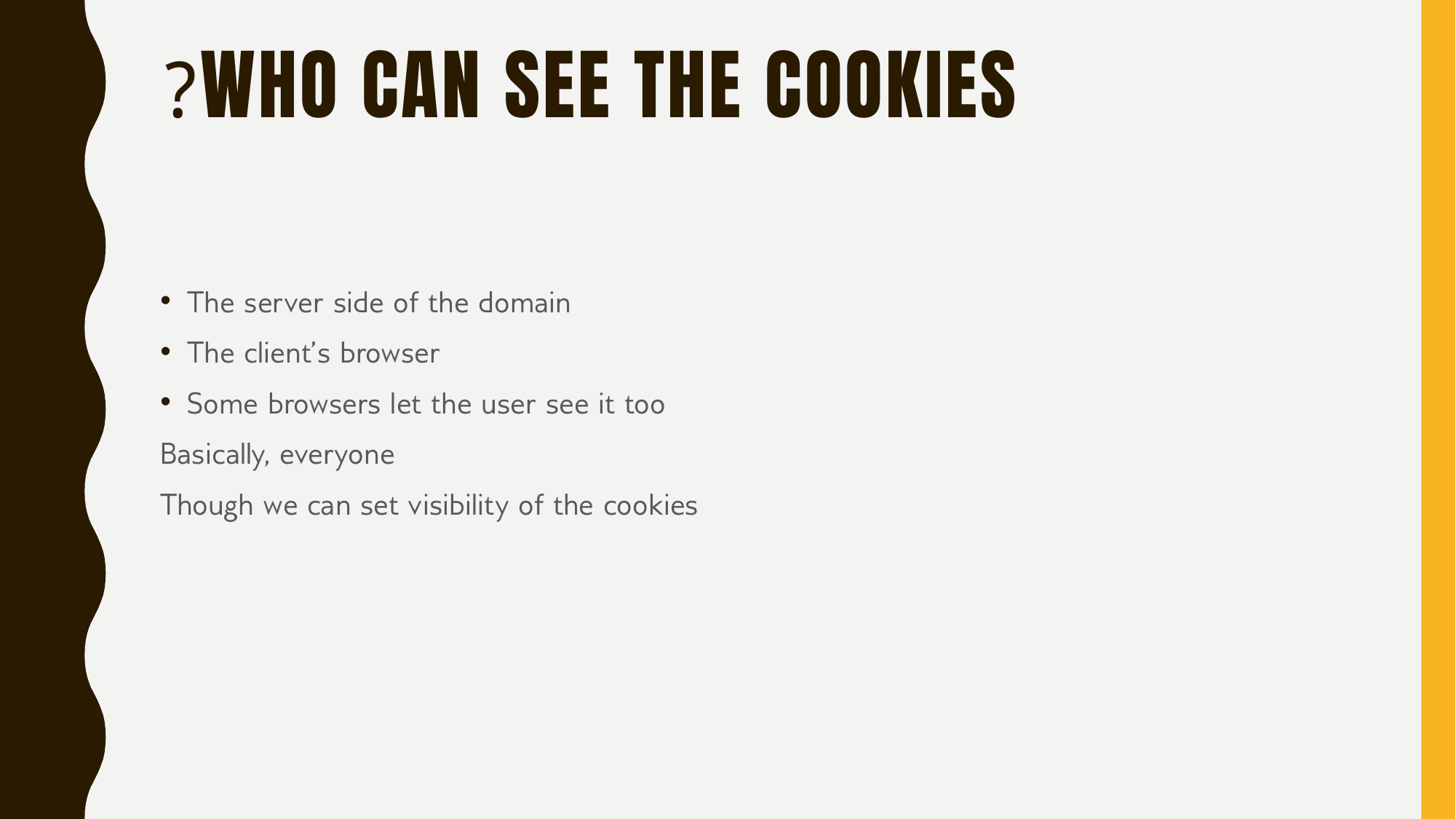

# Who can see the cookies?
The server side of the domain
The client’s browser
Some browsers let the user see it too
Basically, everyone
Though we can set visibility of the cookies